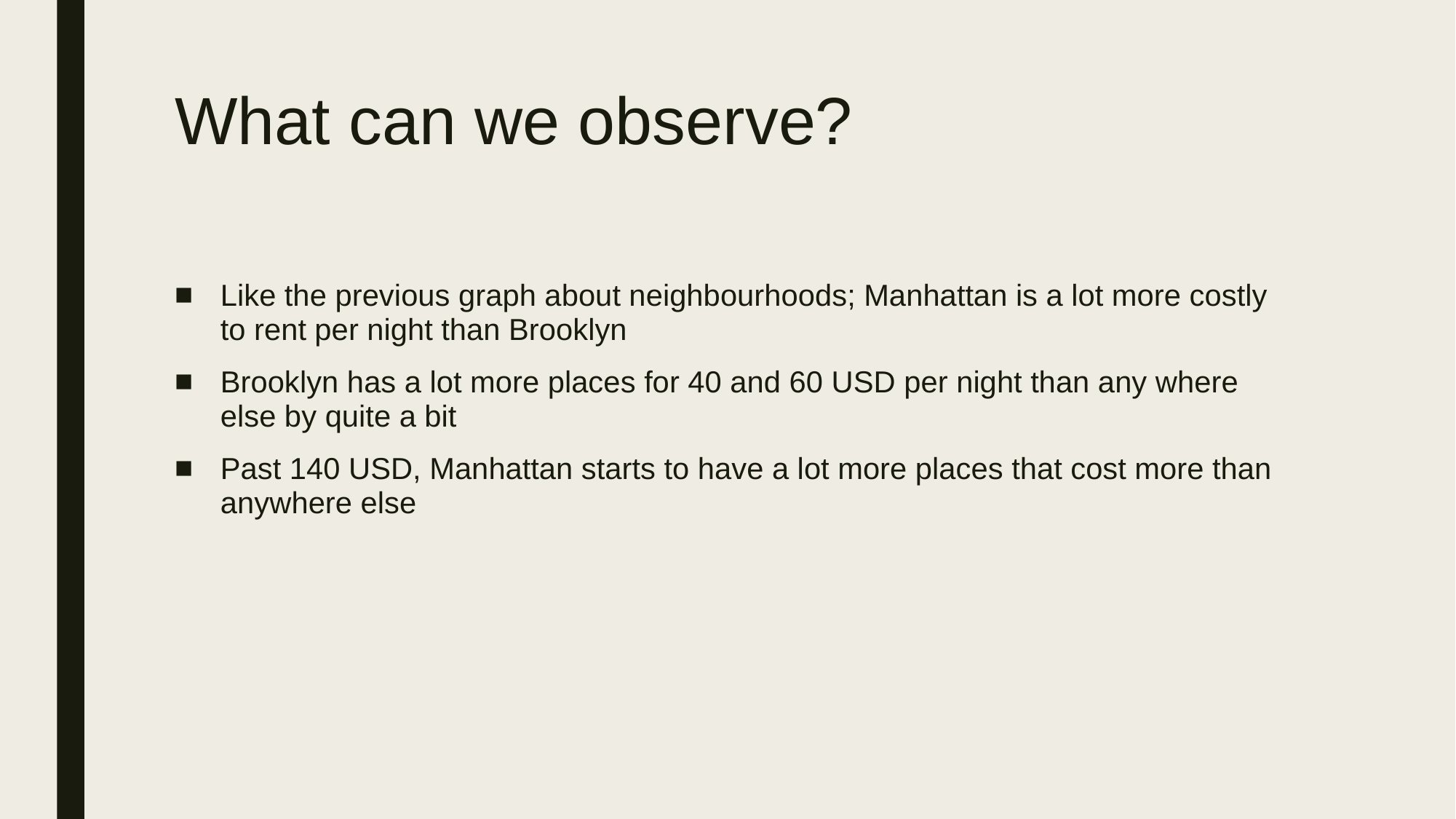

# What can we observe?
Like the previous graph about neighbourhoods; Manhattan is a lot more costly to rent per night than Brooklyn
Brooklyn has a lot more places for 40 and 60 USD per night than any where else by quite a bit
Past 140 USD, Manhattan starts to have a lot more places that cost more than anywhere else